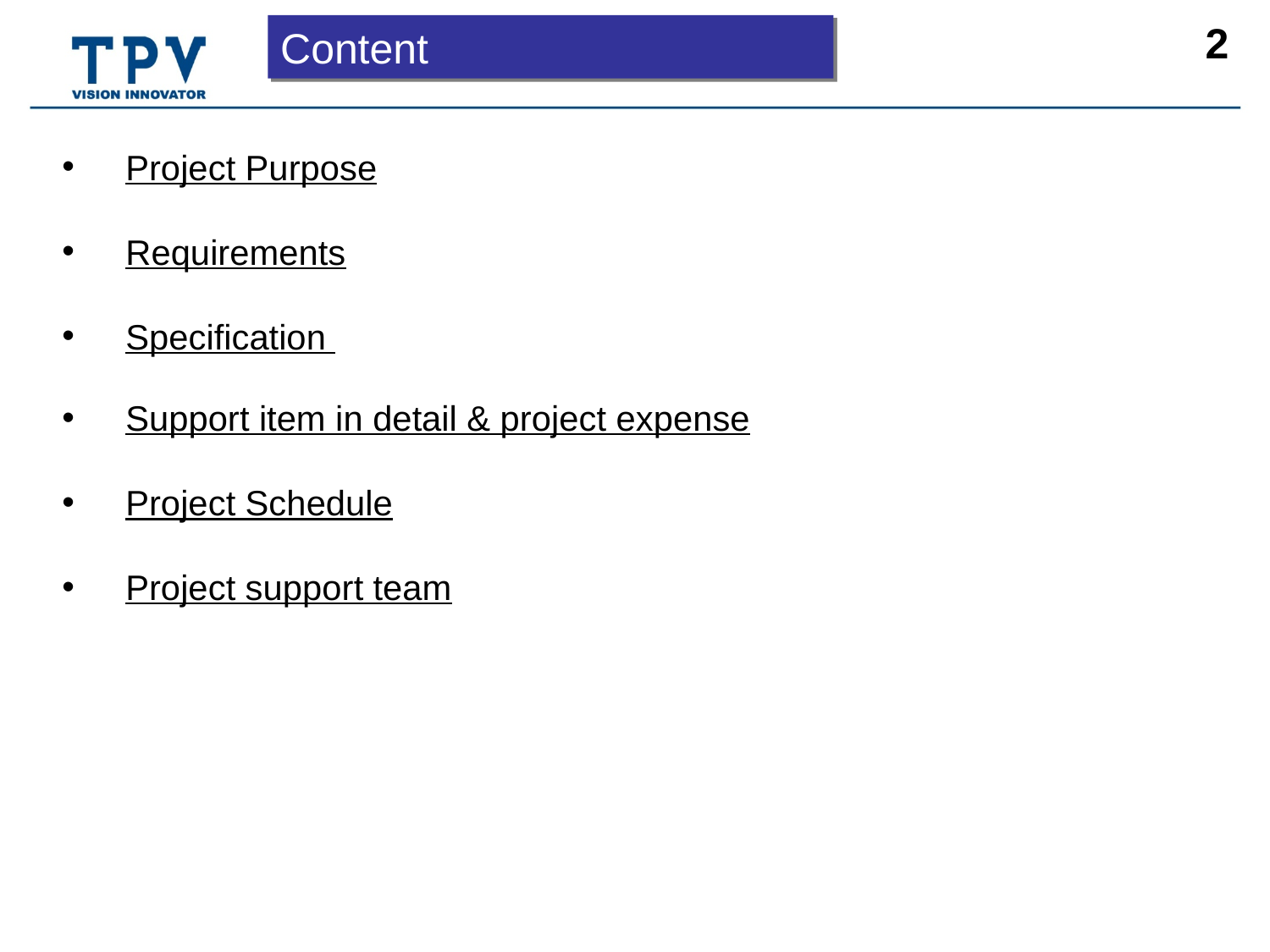

Content
Project Purpose

Requirements

Specification

Support item in detail & project expense

Project Schedule

Project support team